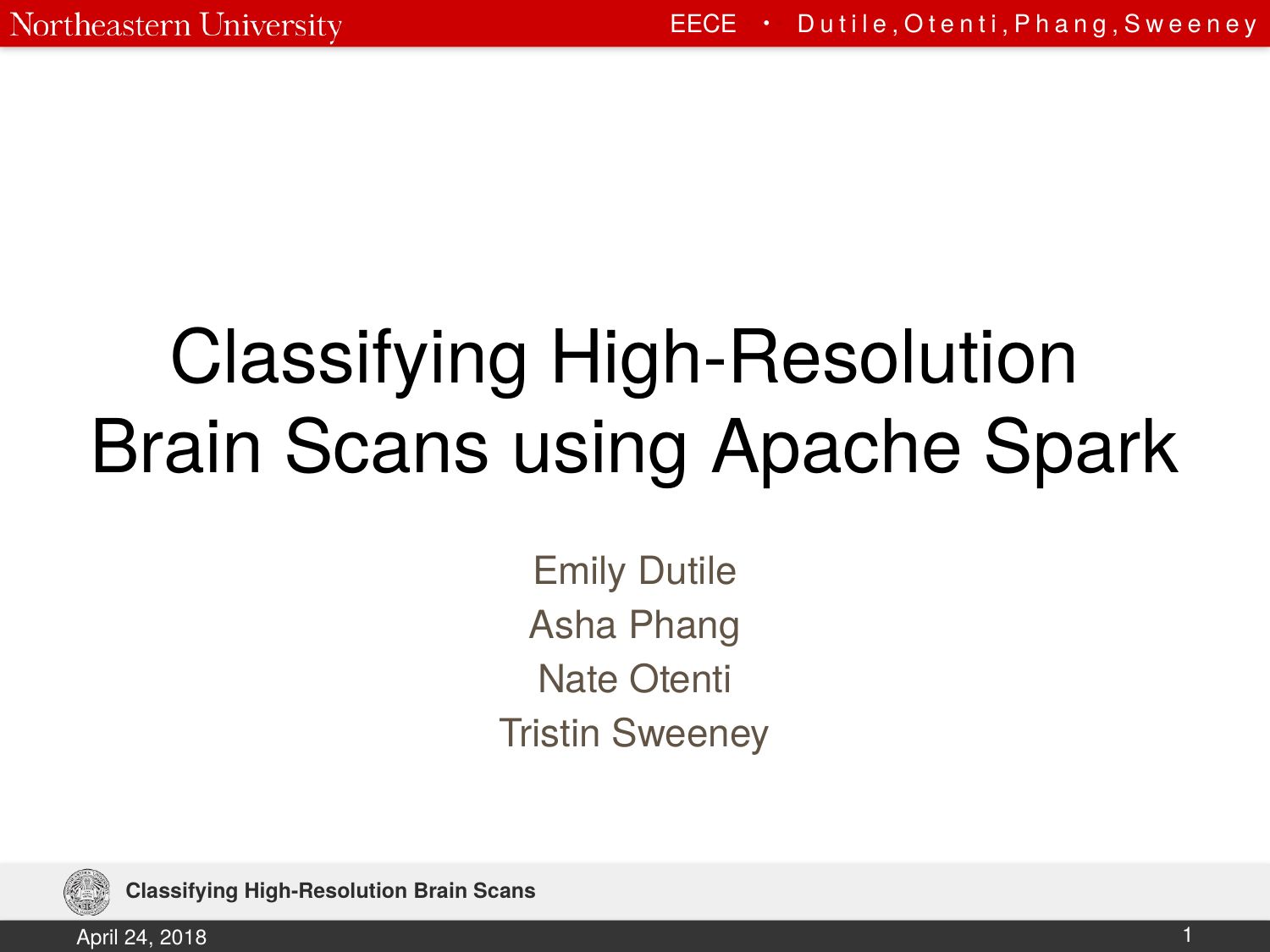

# Classifying High-Resolution Brain Scans using Apache Spark
Emily Dutile
Asha Phang
Nate Otenti
Tristin Sweeney

Classifying High-Resolution Brain Scans
April 24, 2018
1